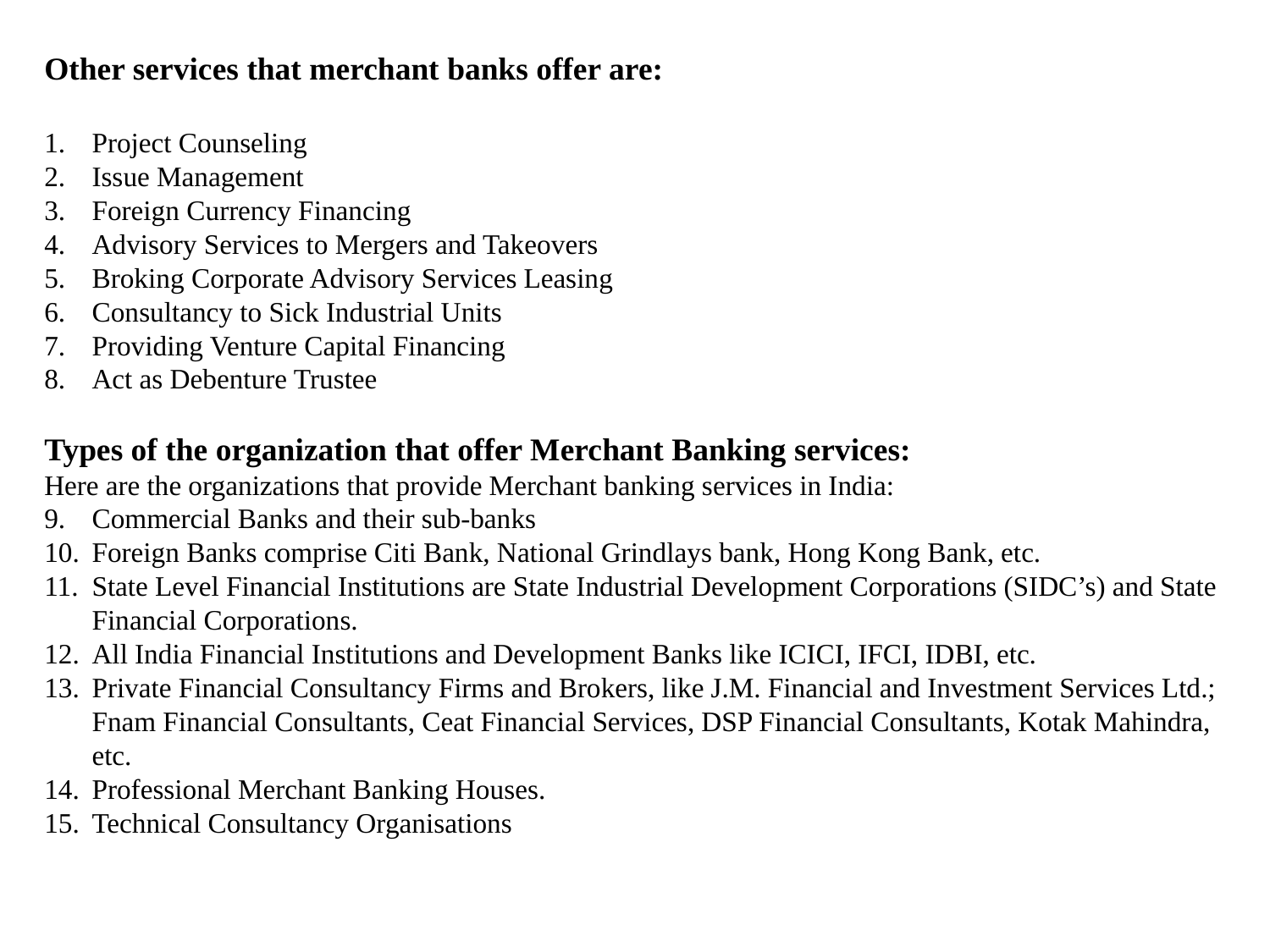

Other services that merchant banks offer are:

Project Counseling
Issue Management
Foreign Currency Financing
Advisory Services to Mergers and Takeovers
Broking Corporate Advisory Services Leasing
Consultancy to Sick Industrial Units
Providing Venture Capital Financing
Act as Debenture Trustee

Types of the organization that offer Merchant Banking services:
Here are the organizations that provide Merchant banking services in India:
Commercial Banks and their sub-banks
Foreign Banks comprise Citi Bank, National Grindlays bank, Hong Kong Bank, etc.
State Level Financial Institutions are State Industrial Development Corporations (SIDC’s) and State Financial Corporations.
All India Financial Institutions and Development Banks like ICICI, IFCI, IDBI, etc.
Private Financial Consultancy Firms and Brokers, like J.M. Financial and Investment Services Ltd.; Fnam Financial Consultants, Ceat Financial Services, DSP Financial Consultants, Kotak Mahindra, etc.
Professional Merchant Banking Houses.
Technical Consultancy Organisations